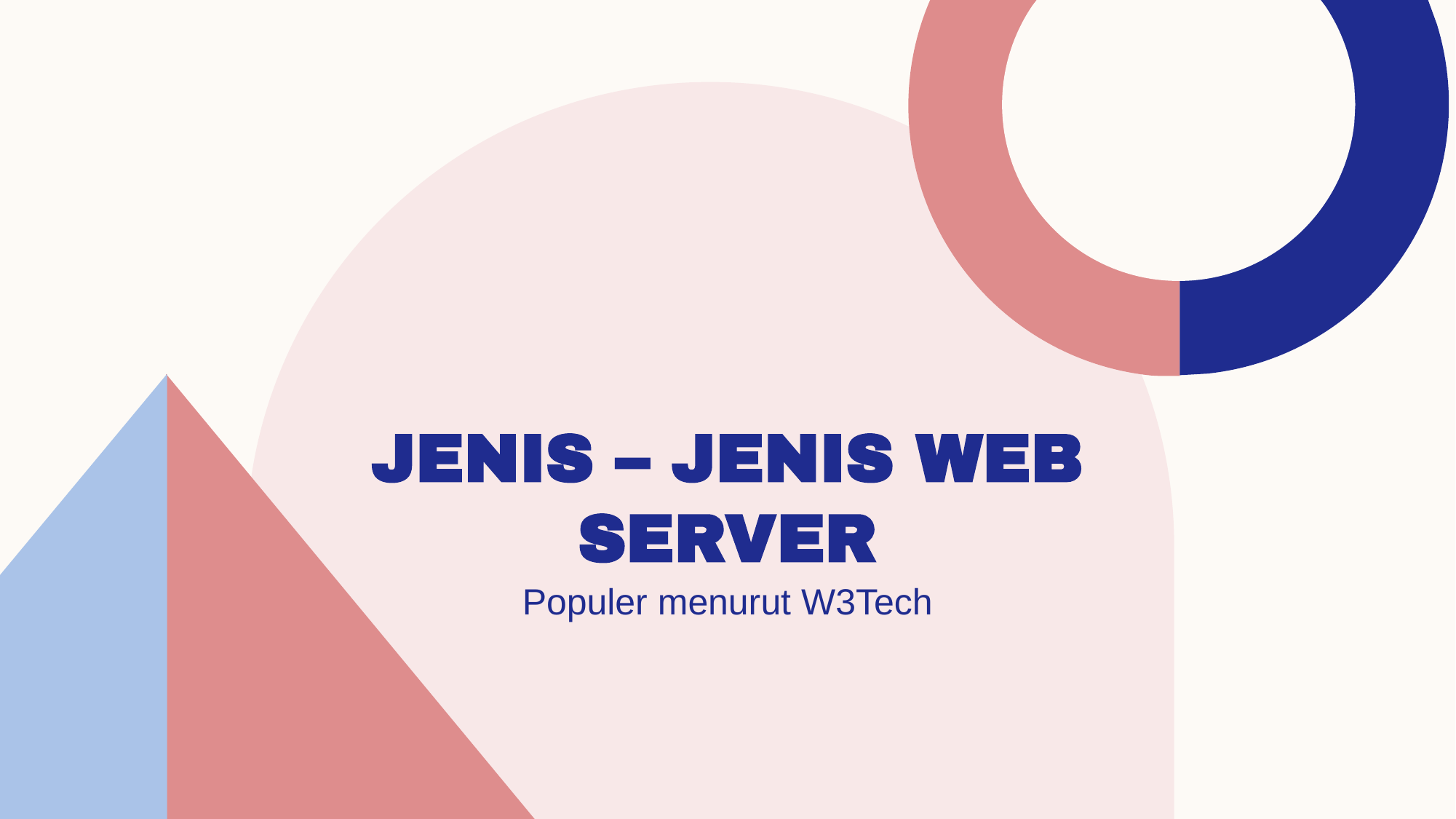

# Jenis – jenis web server
Populer menurut W3Tech